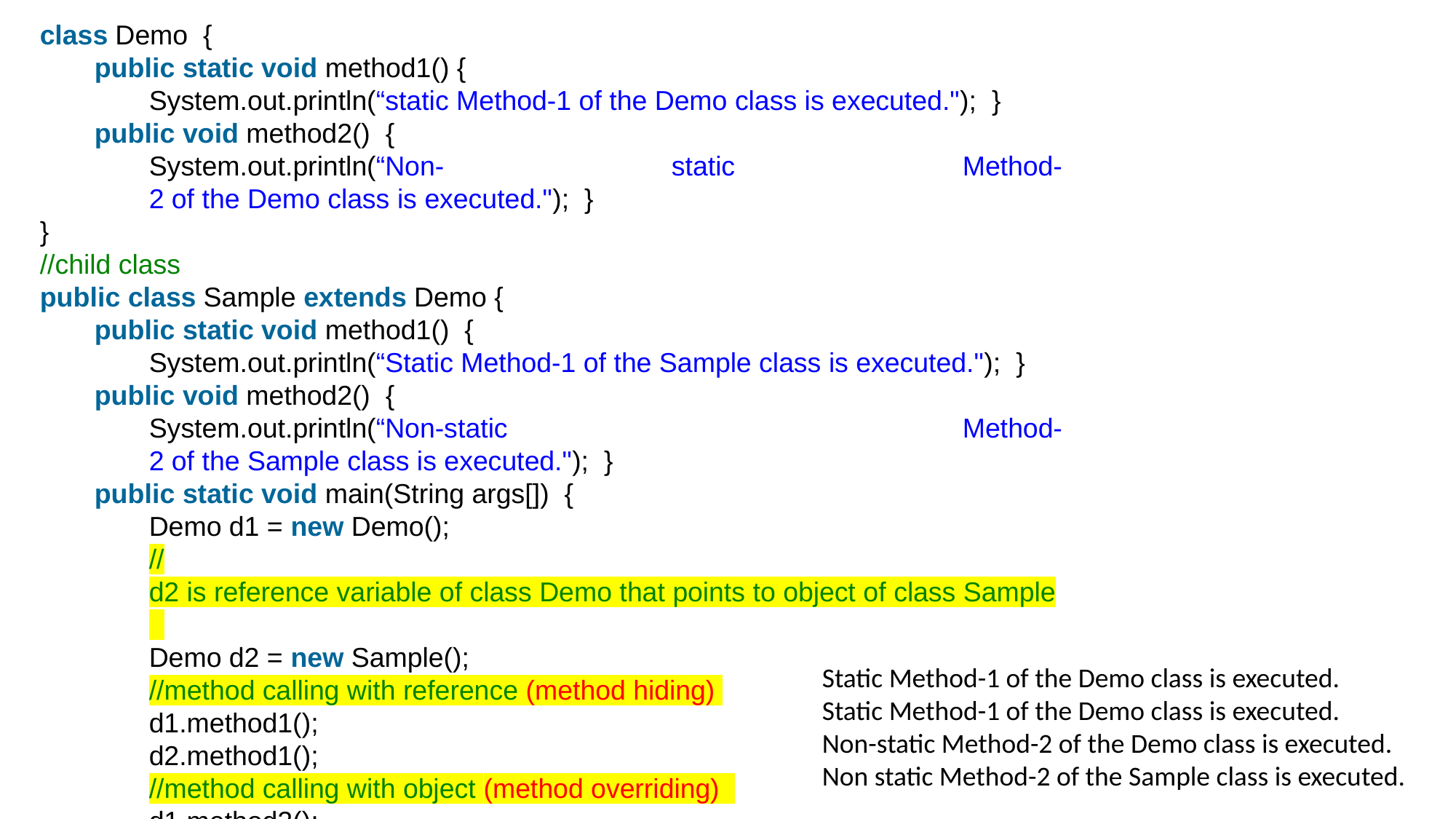

class Demo  {
public static void method1() {
System.out.println(“static Method-1 of the Demo class is executed.");  }
public void method2()  {
System.out.println(“Non- static Method-2 of the Demo class is executed.");  }
}
//child class
public class Sample extends Demo {
public static void method1()  {
System.out.println(“Static Method-1 of the Sample class is executed.");  }
public void method2()  {
System.out.println(“Non-static Method-2 of the Sample class is executed.");  }
public static void main(String args[])  {
Demo d1 = new Demo();
//d2 is reference variable of class Demo that points to object of class Sample
Demo d2 = new Sample();
//method calling with reference (method hiding)
d1.method1();
d2.method1();
//method calling with object (method overriding)
d1.method2();
d2.method2();
}
}
Static Method-1 of the Demo class is executed.
Static Method-1 of the Demo class is executed.
Non-static Method-2 of the Demo class is executed.
Non static Method-2 of the Sample class is executed.